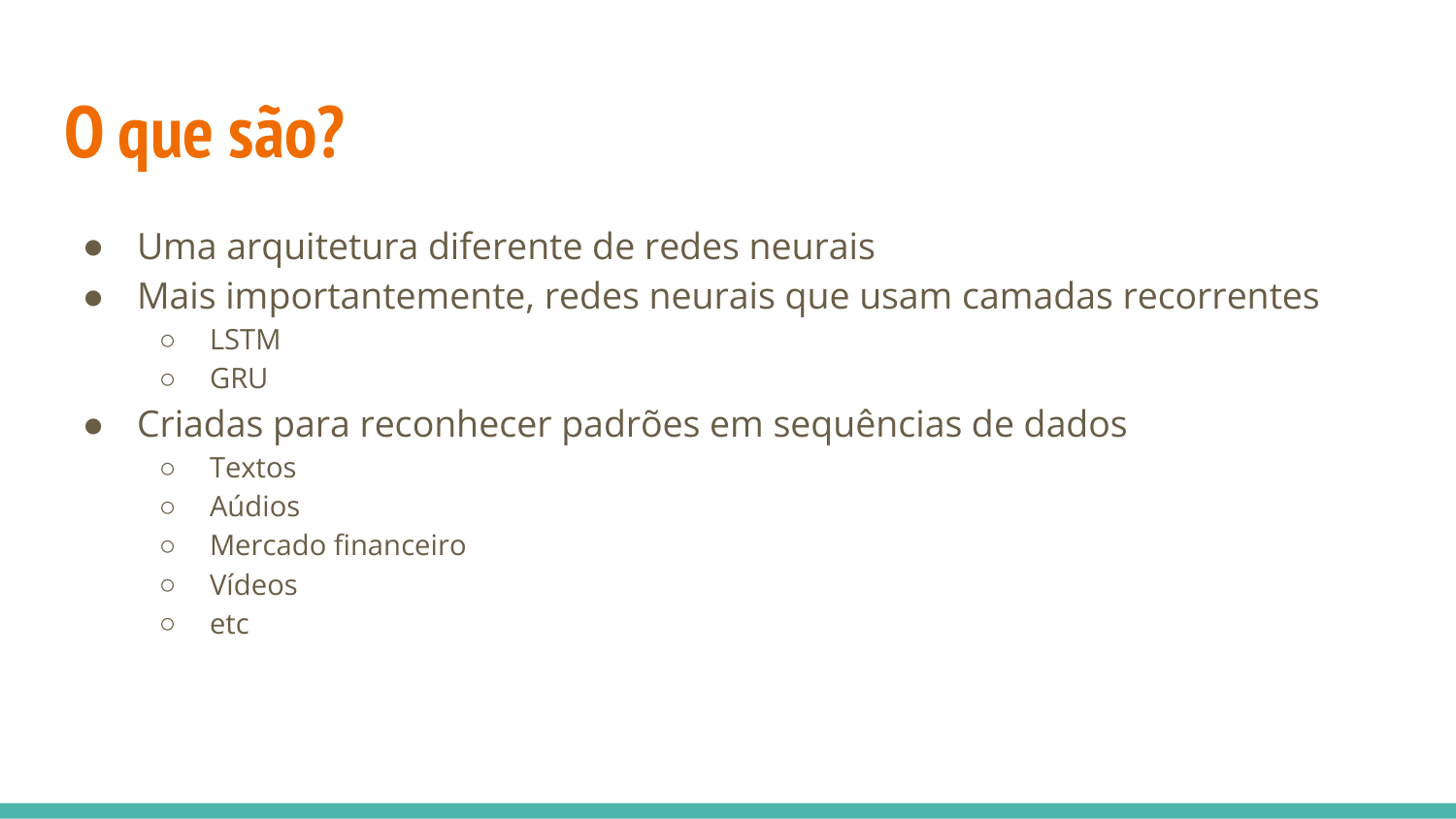

# O que são?
Uma arquitetura diferente de redes neurais
Mais importantemente, redes neurais que usam camadas recorrentes
LSTM
GRU
Criadas para reconhecer padrões em sequências de dados
Textos
Aúdios
Mercado financeiro
Vídeos
etc